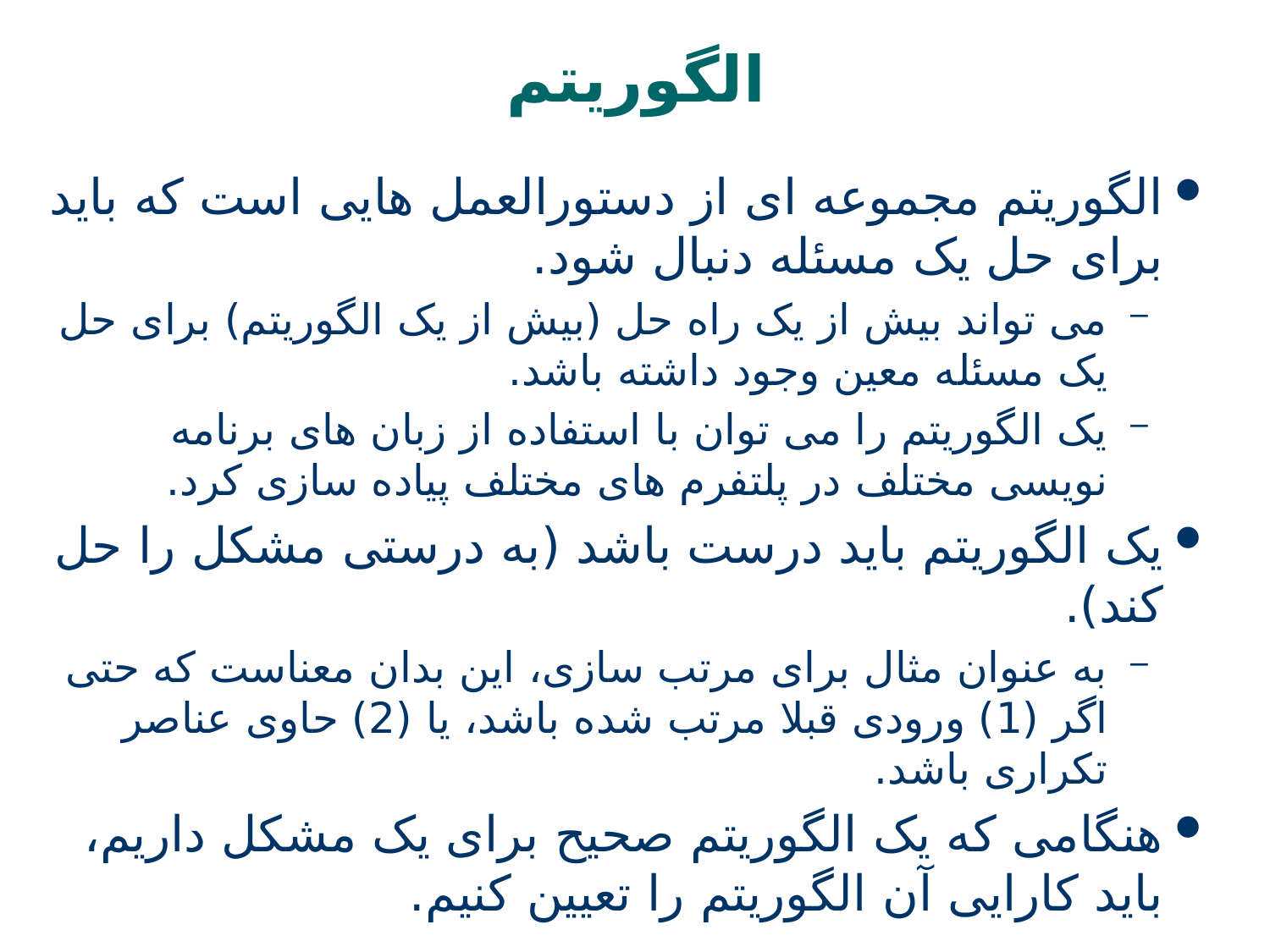

# الگوریتم
الگوریتم مجموعه ای از دستورالعمل هایی است که باید برای حل یک مسئله دنبال شود.
می تواند بیش از یک راه حل (بیش از یک الگوریتم) برای حل یک مسئله معین وجود داشته باشد.
یک الگوریتم را می توان با استفاده از زبان های برنامه نویسی مختلف در پلتفرم های مختلف پیاده سازی کرد.
یک الگوریتم باید درست باشد (به درستی مشکل را حل کند).
به عنوان مثال برای مرتب سازی، این بدان معناست که حتی اگر (1) ورودی قبلا مرتب شده باشد، یا (2) حاوی عناصر تکراری باشد.
هنگامی که یک الگوریتم صحیح برای یک مشکل داریم، باید کارایی آن الگوریتم را تعیین کنیم.